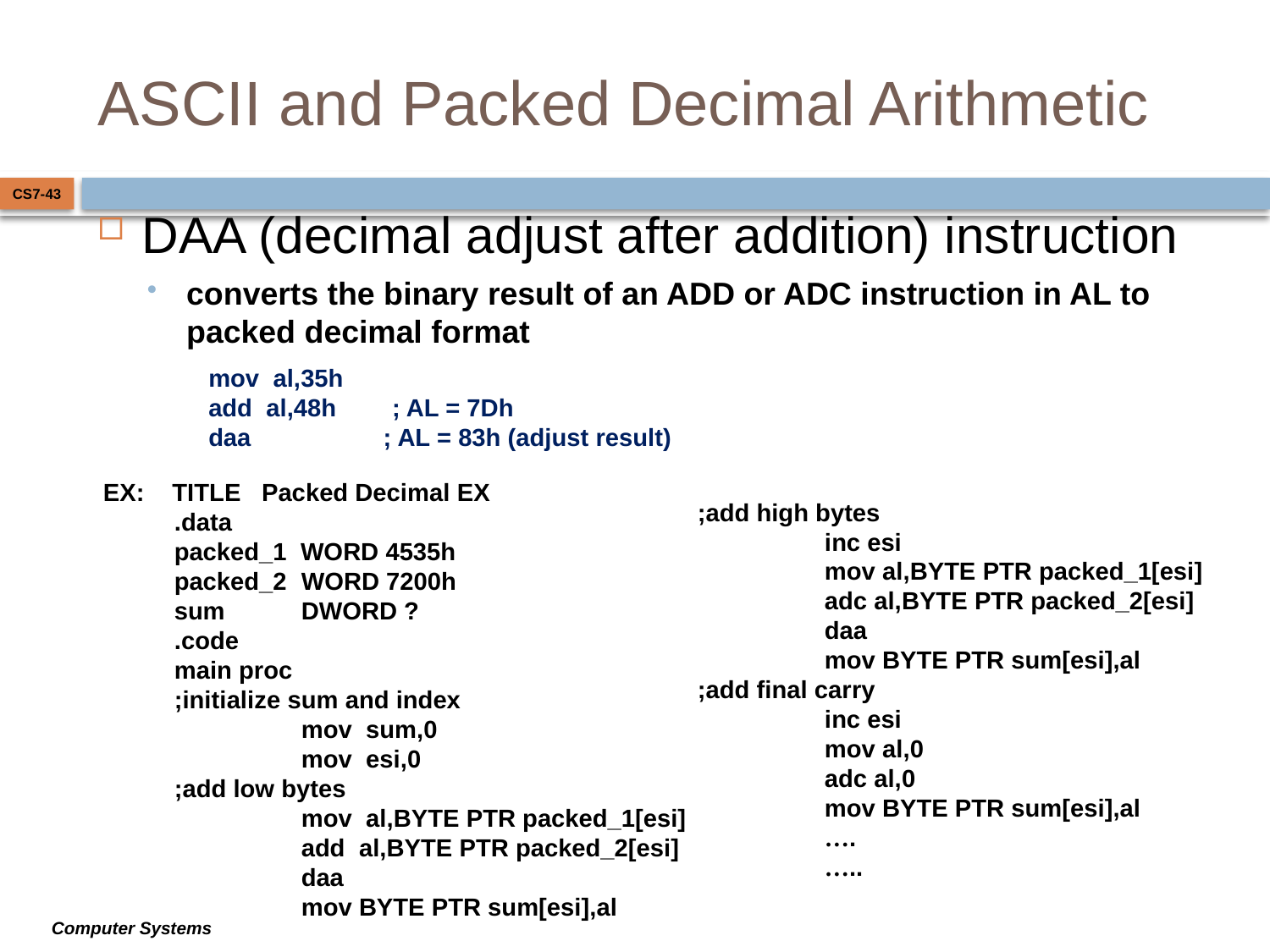

# ASCII and Packed Decimal Arithmetic
CS7-43
DAA (decimal adjust after addition) instruction
converts the binary result of an ADD or ADC instruction in AL to packed decimal format

mov  al,35h
add  al,48h        ; AL = 7Dh
daa                   ; AL = 83h (adjust result)
        EX:    TITLE   Packed Decimal EX
	.data
	packed_1  WORD 4535h
	packed_2	WORD 7200h
	sum	DWORD ?
	.code
	main proc
	;initialize sum and index
		mov  sum,0
		mov  esi,0
	;add low bytes
		mov  al,BYTE PTR packed_1[esi]
		add  al,BYTE PTR packed_2[esi]
		daa
		mov BYTE PTR sum[esi],al

;add high bytes
	inc esi
	mov al,BYTE PTR packed_1[esi]
	adc al,BYTE PTR packed_2[esi]
	daa
 	mov BYTE PTR sum[esi],al
;add final carry
	inc esi
	mov al,0
	adc al,0
	mov BYTE PTR sum[esi],al
	….
	…..